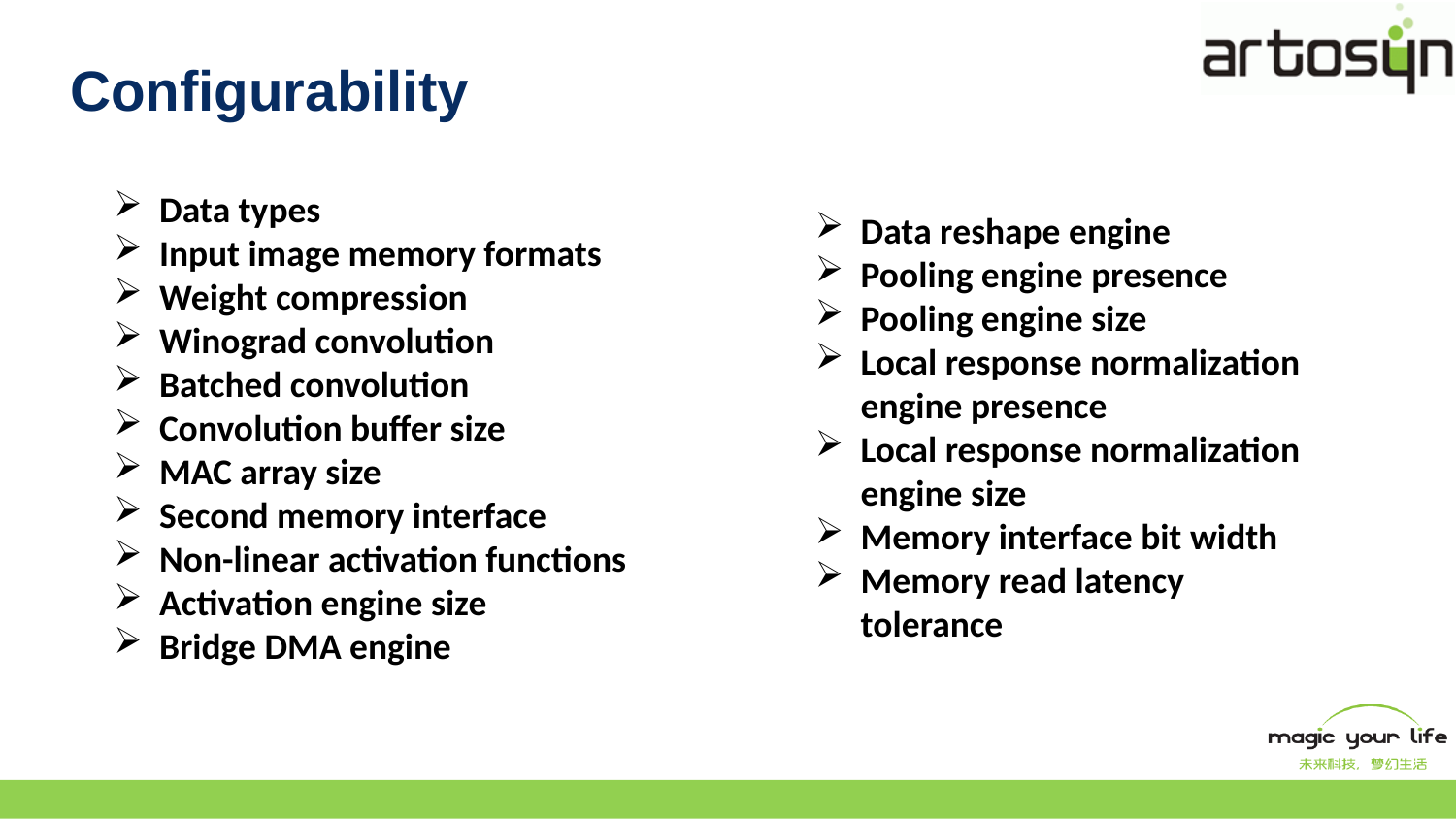

# Configurability
Data types
Input image memory formats
Weight compression
Winograd convolution
Batched convolution
Convolution buffer size
MAC array size
Second memory interface
Non-linear activation functions
Activation engine size
Bridge DMA engine
Data reshape engine
Pooling engine presence
Pooling engine size
Local response normalization engine presence
Local response normalization engine size
Memory interface bit width
Memory read latency tolerance